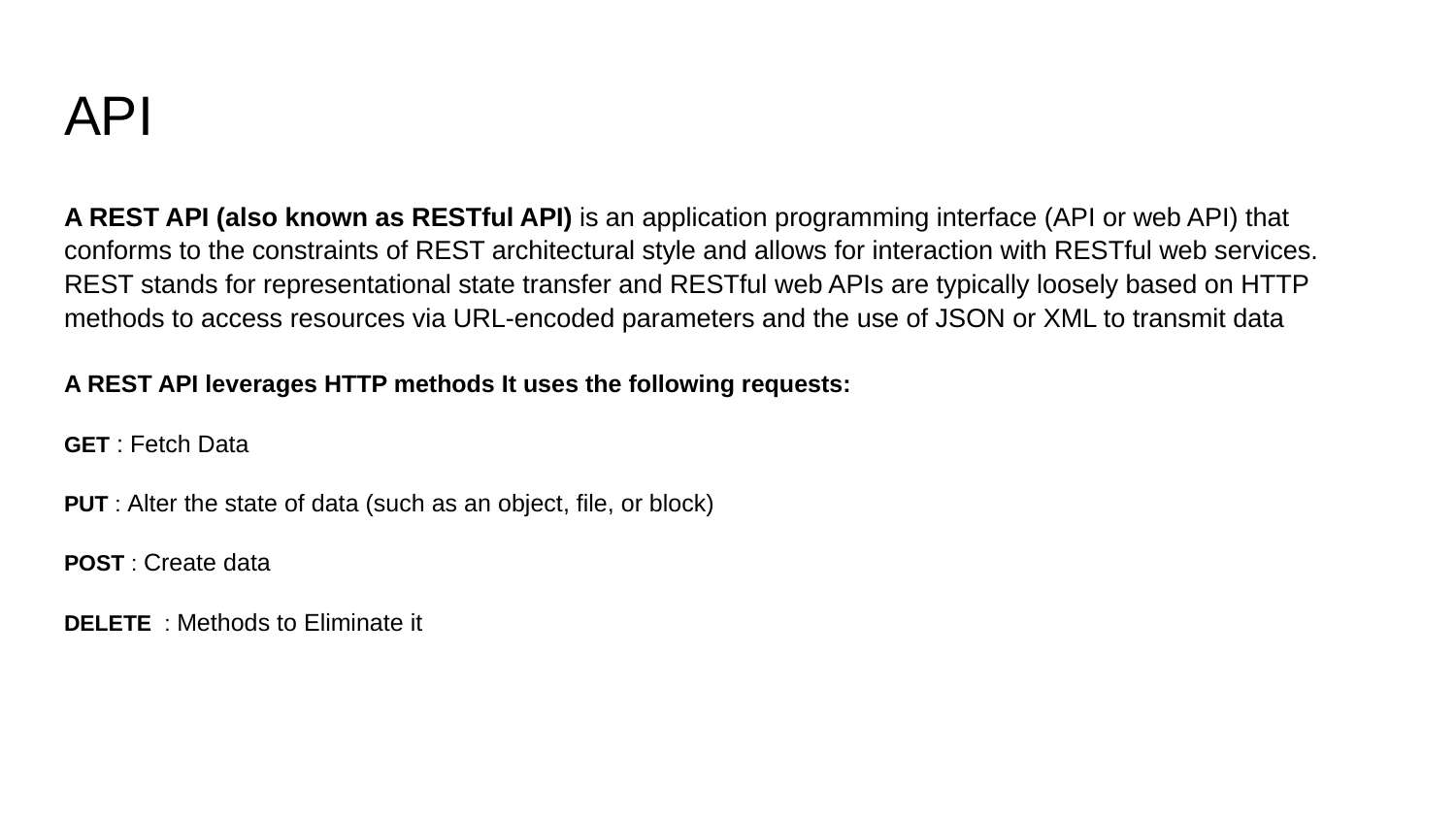

# API
A REST API (also known as RESTful API) is an application programming interface (API or web API) that conforms to the constraints of REST architectural style and allows for interaction with RESTful web services. REST stands for representational state transfer and RESTful web APIs are typically loosely based on HTTP methods to access resources via URL-encoded parameters and the use of JSON or XML to transmit data

A REST API leverages HTTP methods It uses the following requests:

GET : Fetch Data

PUT : Alter the state of data (such as an object, file, or block)

POST : Create data

DELETE  : Methods to Eliminate it